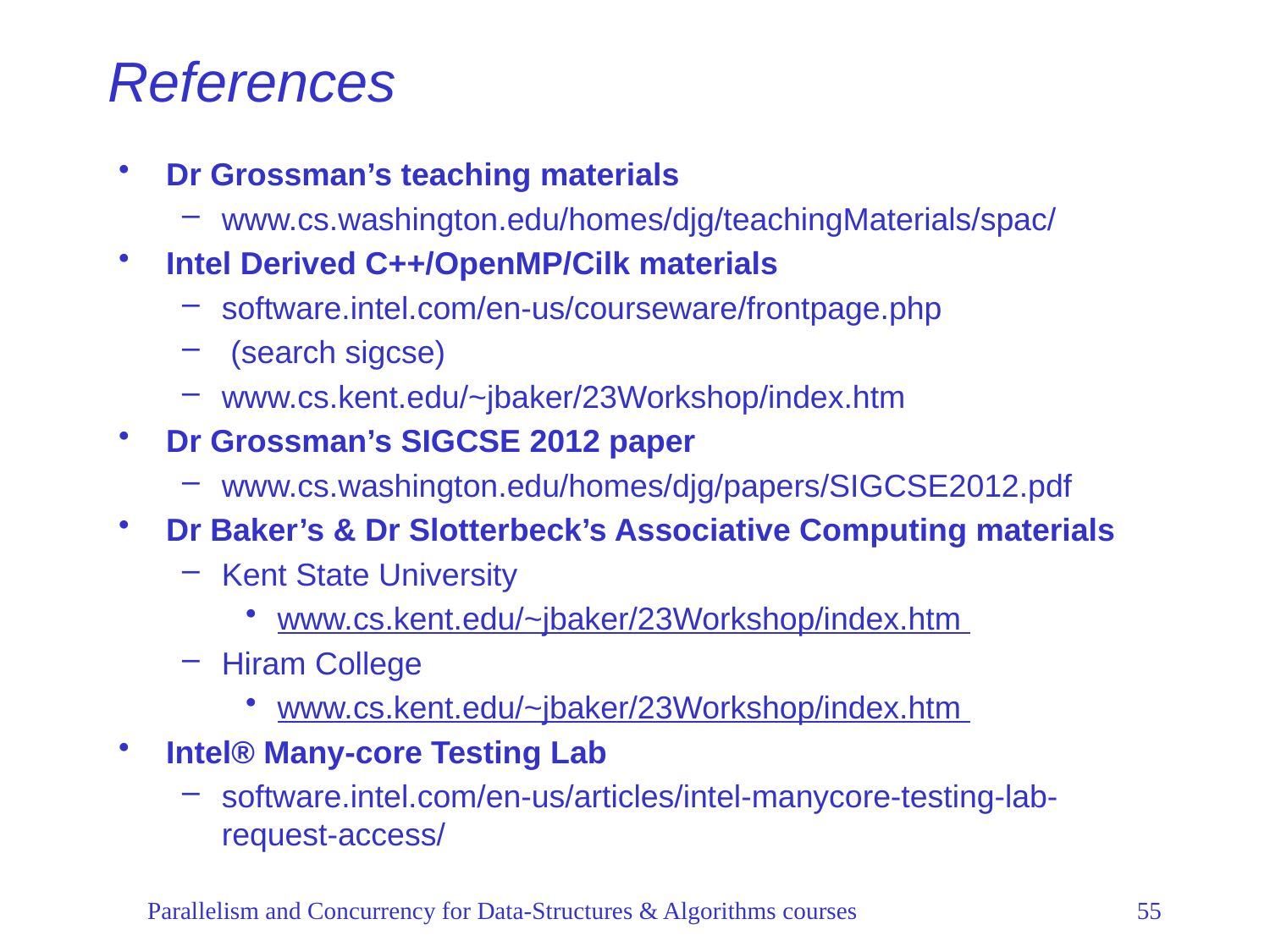

# References
Dr Grossman’s teaching materials
www.cs.washington.edu/homes/djg/teachingMaterials/spac/
Intel Derived C++/OpenMP/Cilk materials
software.intel.com/en-us/courseware/frontpage.php
 (search sigcse)
www.cs.kent.edu/~jbaker/23Workshop/index.htm
Dr Grossman’s SIGCSE 2012 paper
www.cs.washington.edu/homes/djg/papers/SIGCSE2012.pdf
Dr Baker’s & Dr Slotterbeck’s Associative Computing materials
Kent State University
www.cs.kent.edu/~jbaker/23Workshop/index.htm
Hiram College
www.cs.kent.edu/~jbaker/23Workshop/index.htm
Intel® Many-core Testing Lab
software.intel.com/en-us/articles/intel-manycore-testing-lab-request-access/
Parallelism and Concurrency for Data-Structures & Algorithms courses
55